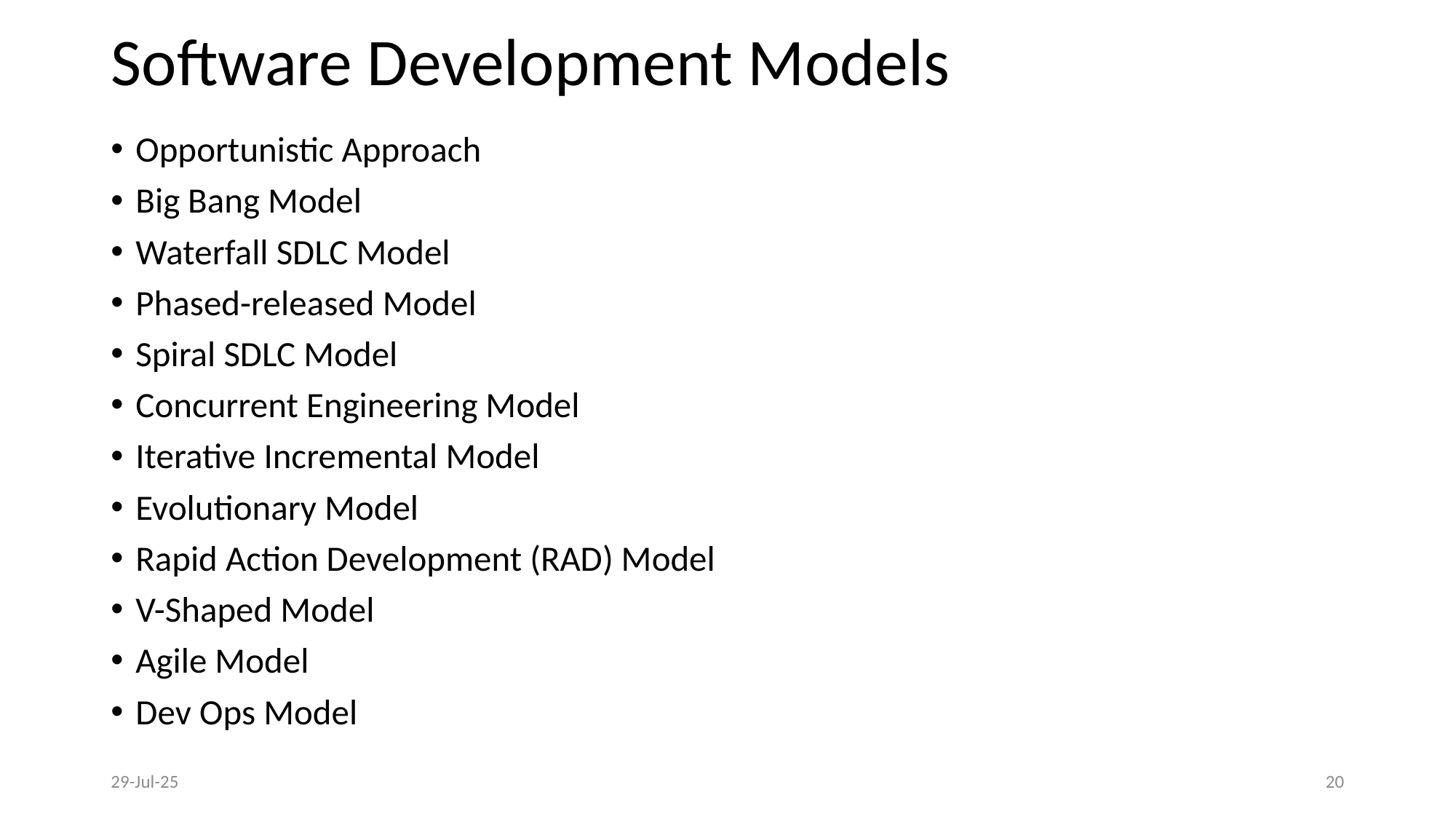

# Software Development Models
Opportunistic Approach
Big Bang Model
Waterfall SDLC Model
Phased-released Model
Spiral SDLC Model
Concurrent Engineering Model
Iterative Incremental Model
Evolutionary Model
Rapid Action Development (RAD) Model
V-Shaped Model
Agile Model
Dev Ops Model

29-Jul-25
20